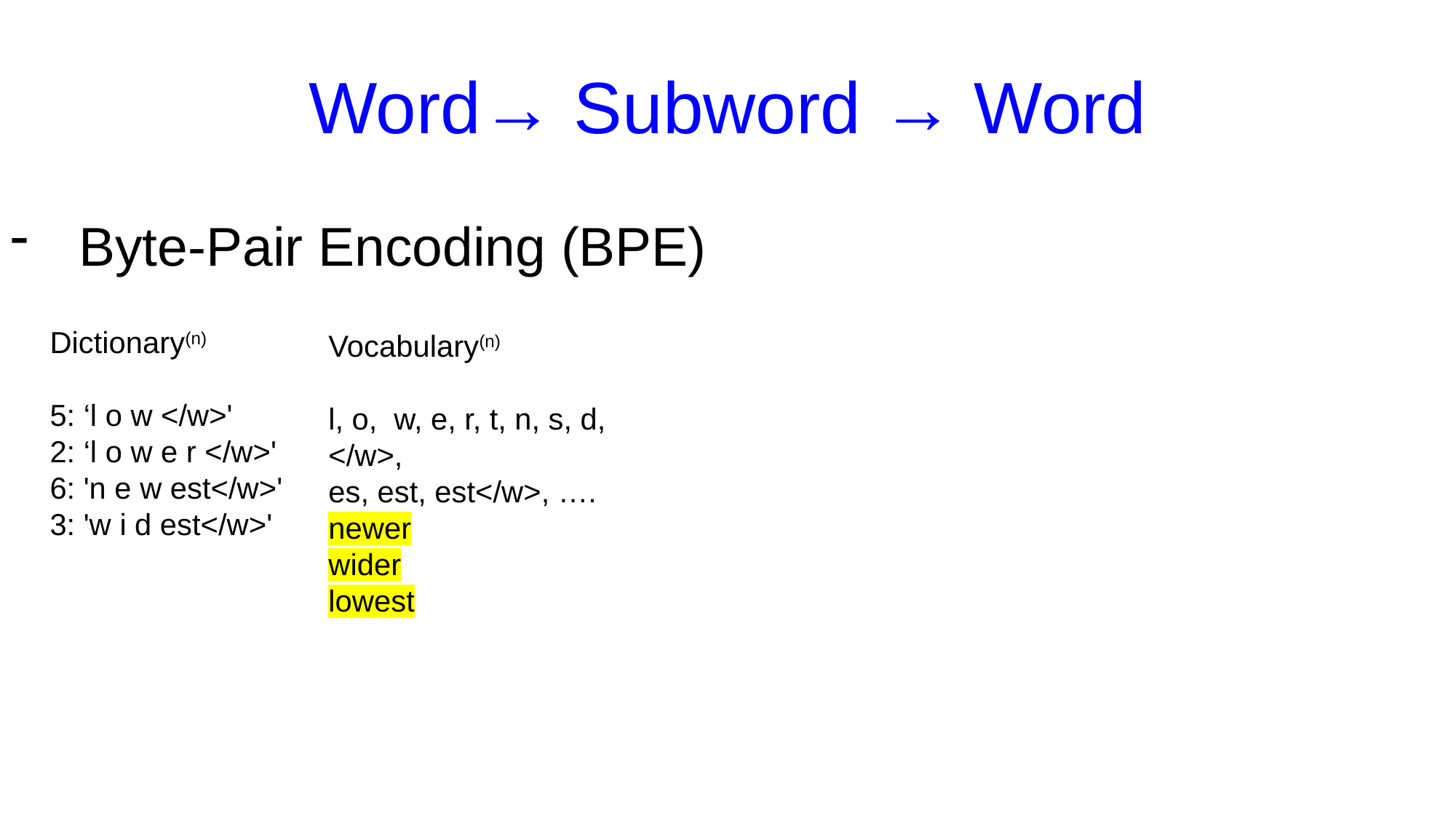

Word→ Subword → Word
Byte-Pair Encoding (BPE)
Dictionary(n)

5: ‘l o w </w>'
2: ‘l o w e r </w>'
6: 'n e w est</w>'
3: 'w i d est</w>'
Vocabulary(n)

l, o,  w, e, r, t, n, s, d, </w>,
es, est, est</w>, ….
newer
wider
lowest